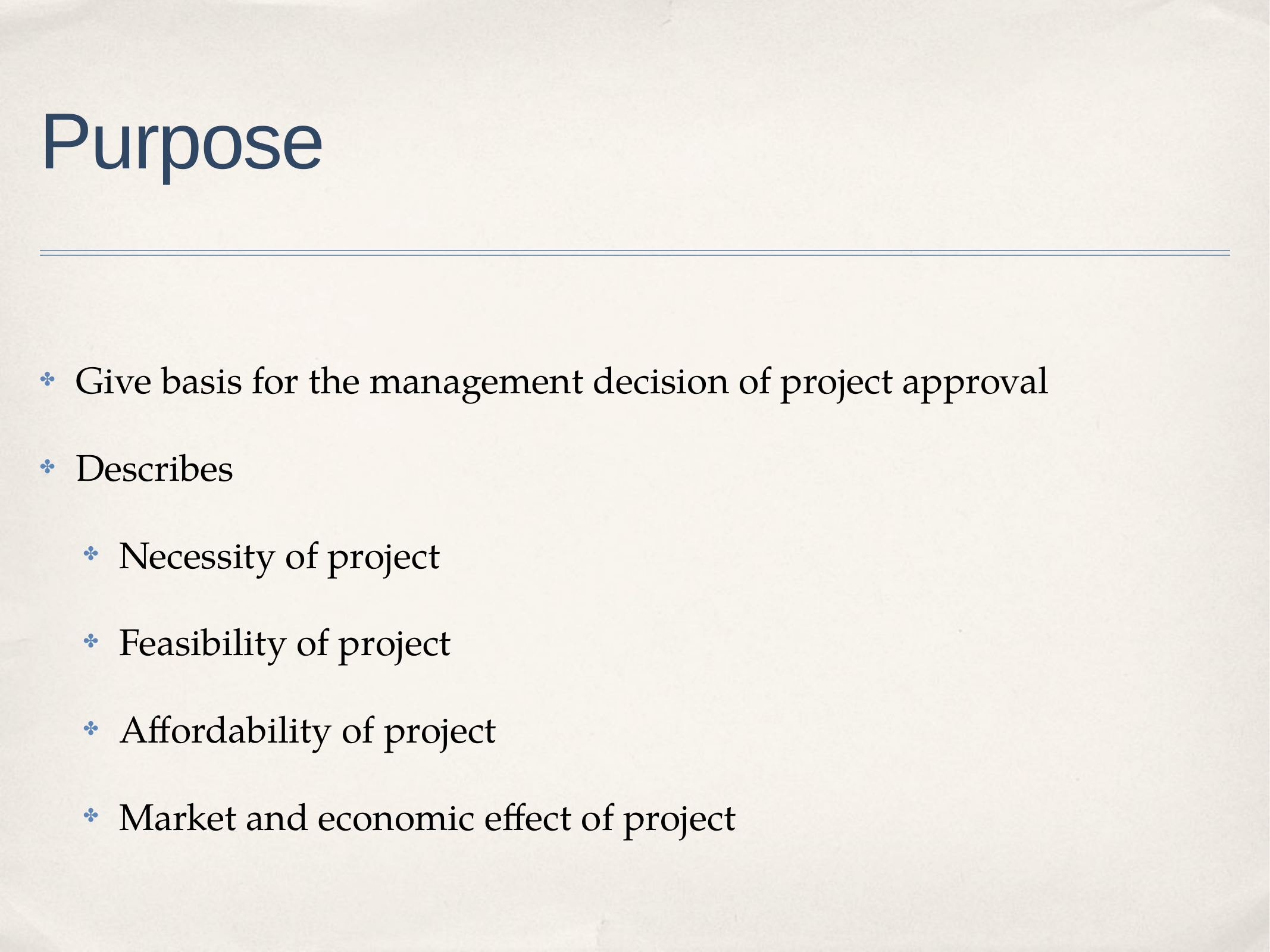

# Purpose
Give basis for the management decision of project approval
Describes
Necessity of project
Feasibility of project
Affordability of project
Market and economic effect of project